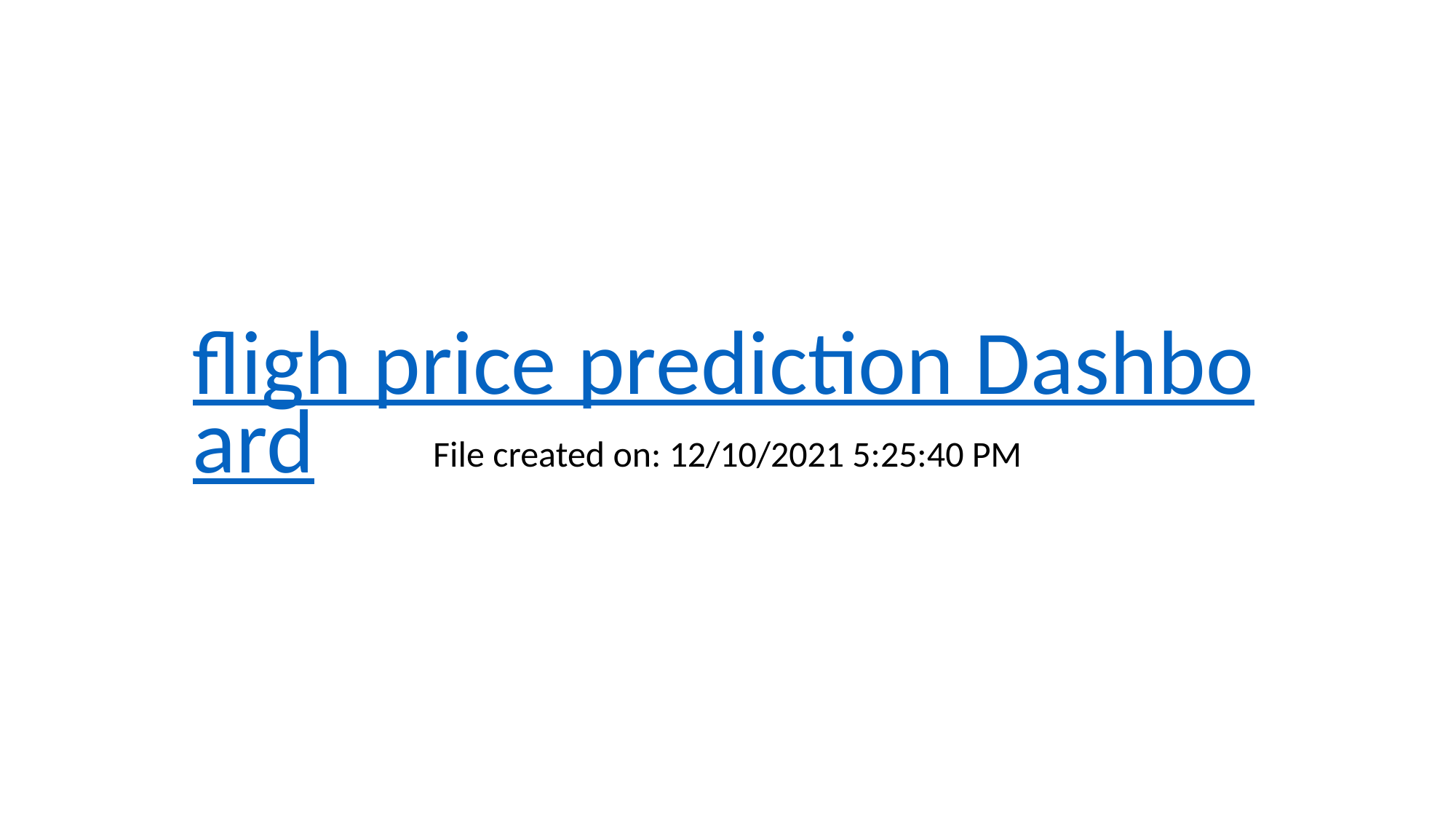

# fligh price prediction Dashboard
File created on: 12/10/2021 5:25:40 PM